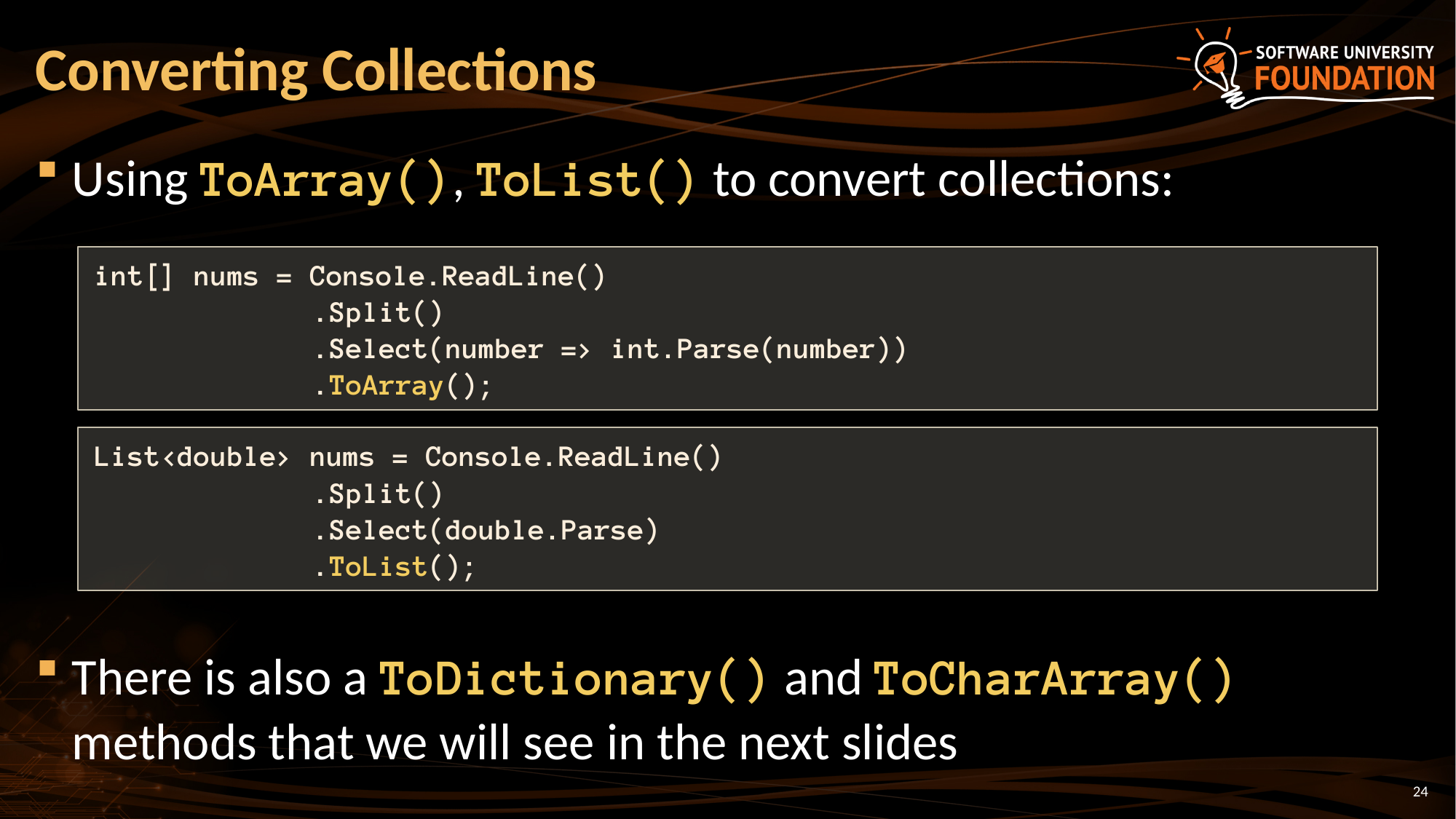

# Converting Collections
Using ToArray(), ToList() to convert collections:

There is also a ToDictionary() and ToCharArray() methods that we will see in the next slides

int[] nums = Console.ReadLine()
		.Split()
		.Select(number => int.Parse(number))
		.ToArray();
List<double> nums = Console.ReadLine()
		.Split()
		.Select(double.Parse)
		.ToList();
24